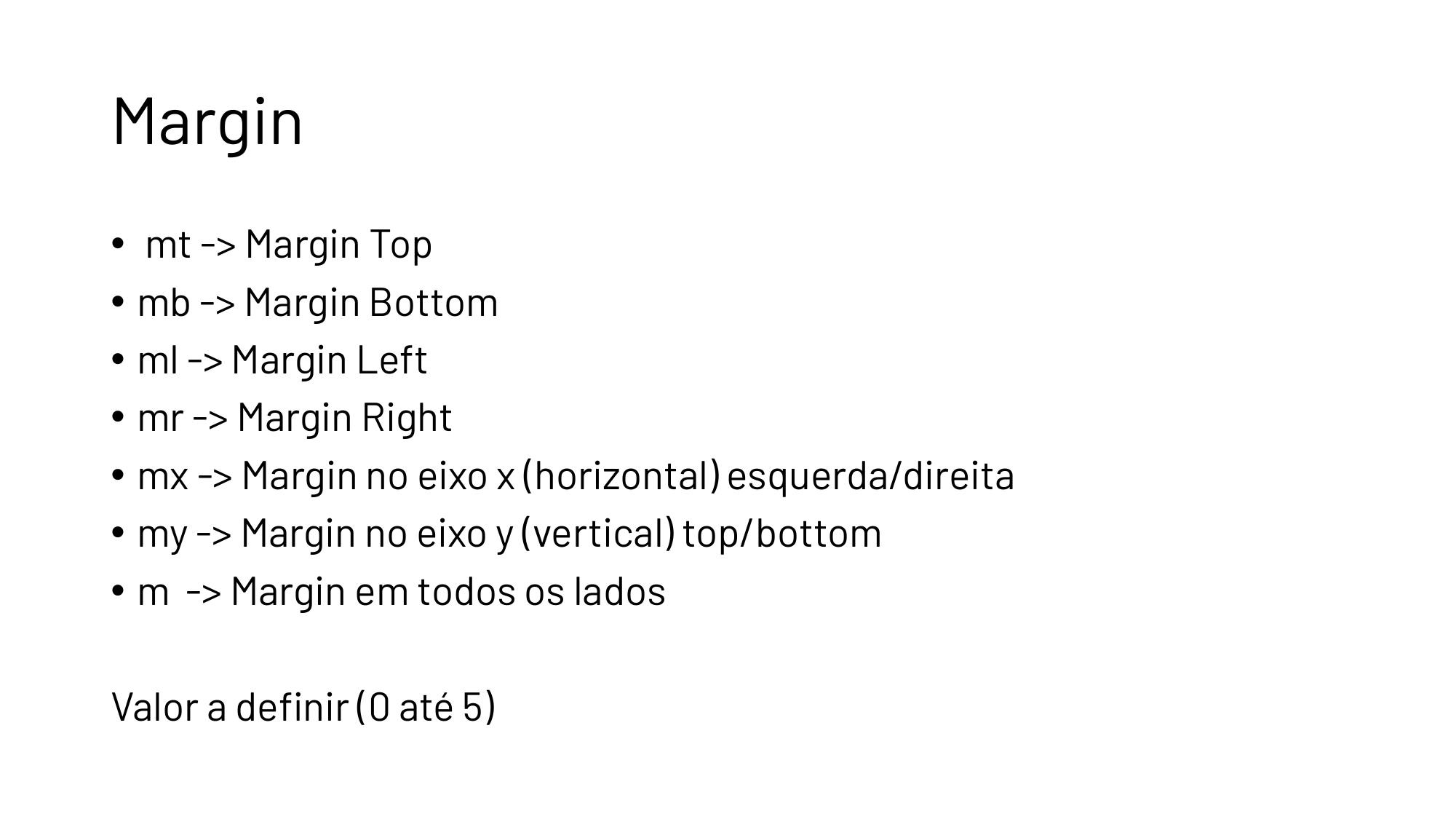

# Margin
 mt -> Margin Top
mb -> Margin Bottom
ml -> Margin Left
mr -> Margin Right
mx -> Margin no eixo x (horizontal) esquerda/direita
my -> Margin no eixo y (vertical) top/bottom
m  -> Margin em todos os lados

Valor a definir (0 até 5)